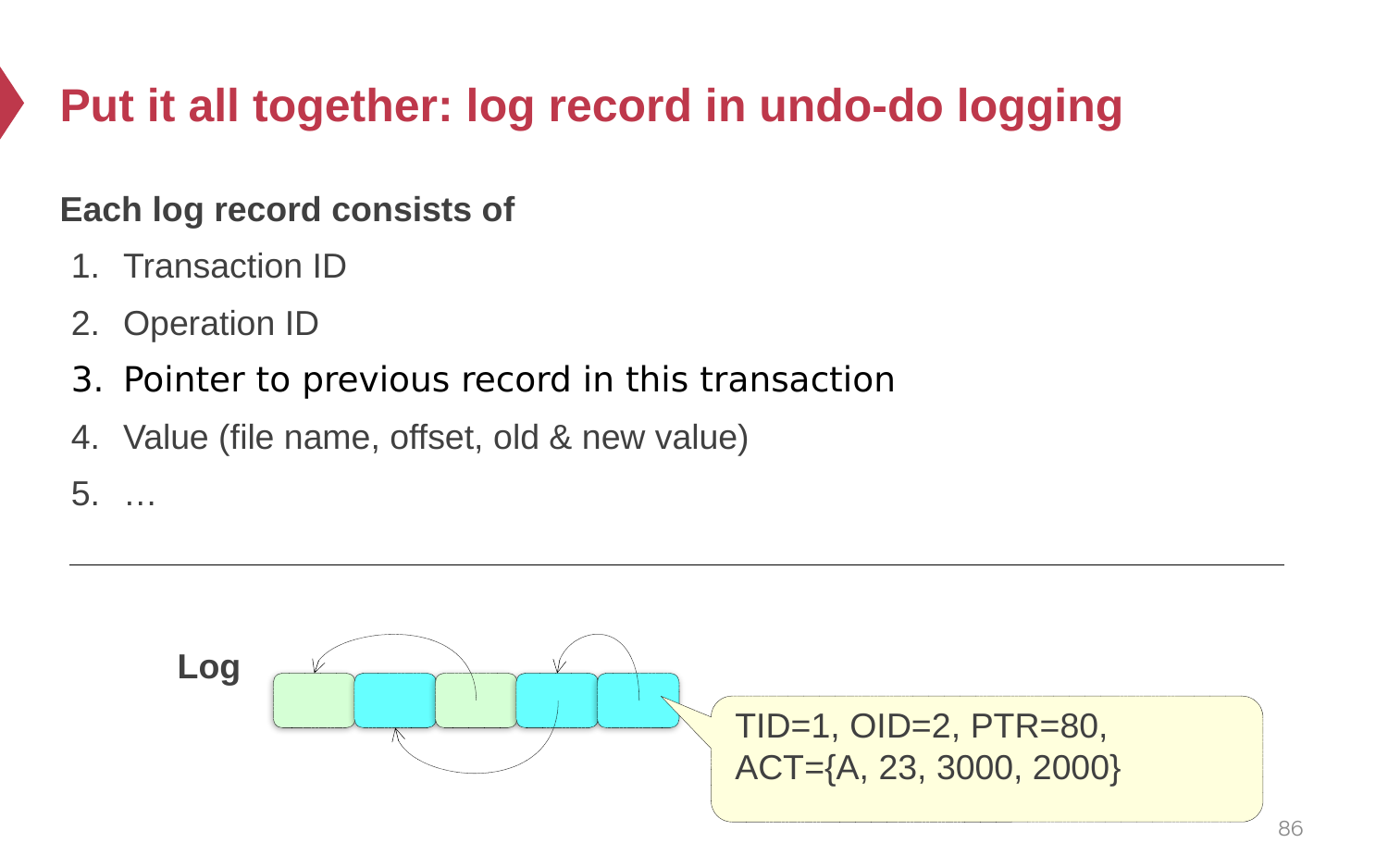

# Put it all together: log record in undo-do logging
Each log record consists of
Transaction ID
Operation ID
Pointer to previous record in this transaction
Value (file name, offset, old & new value)
…

Log

TID=1, OID=2, PTR=80,
ACT={A, 23, 3000, 2000}
86